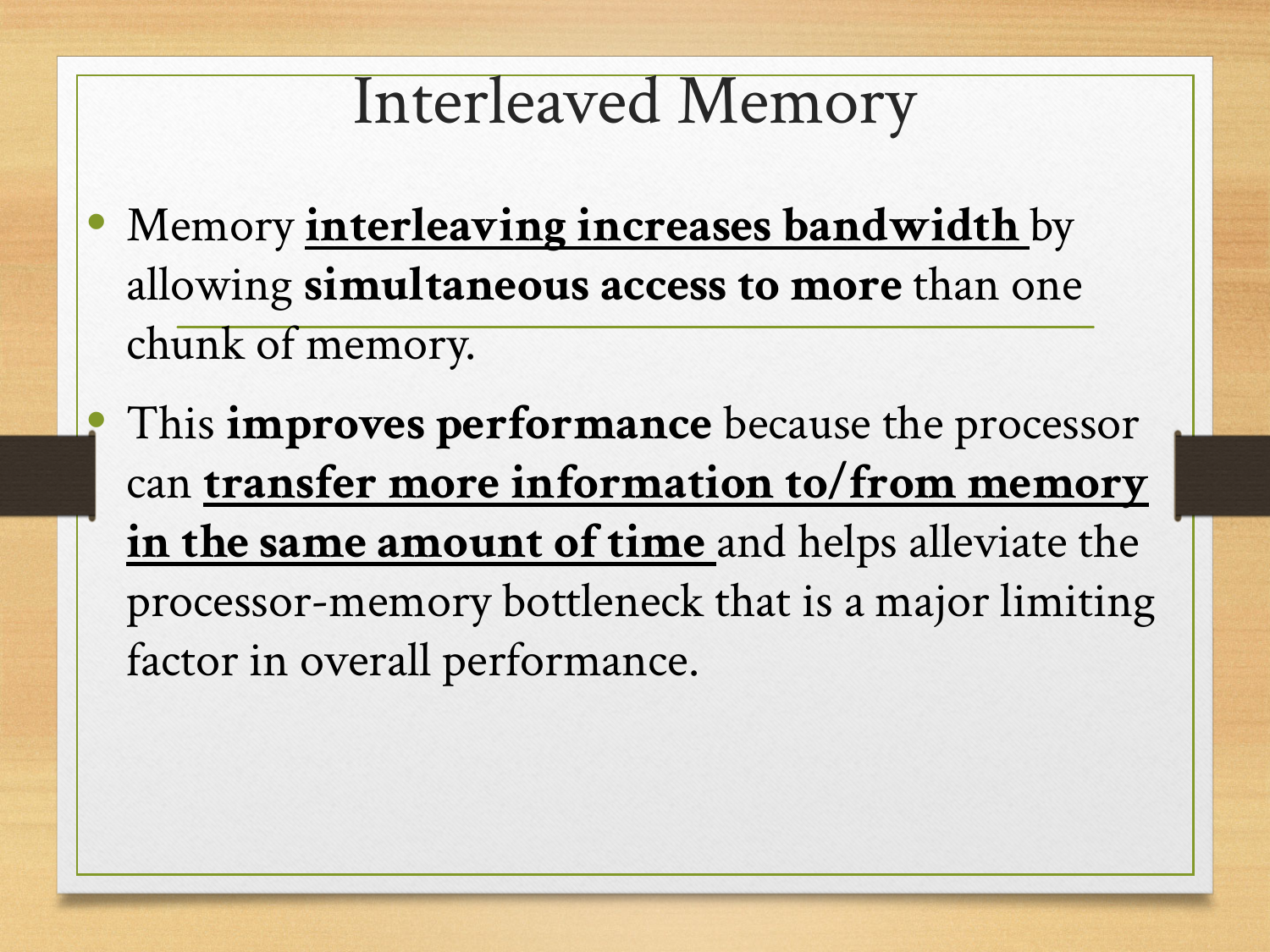

# Interleaved Memory
Memory interleaving increases bandwidth by allowing simultaneous access to more than one chunk of memory.
This improves performance because the processor can transfer more information to/from memory in the same amount of time and helps alleviate the processor-memory bottleneck that is a major limiting factor in overall performance.